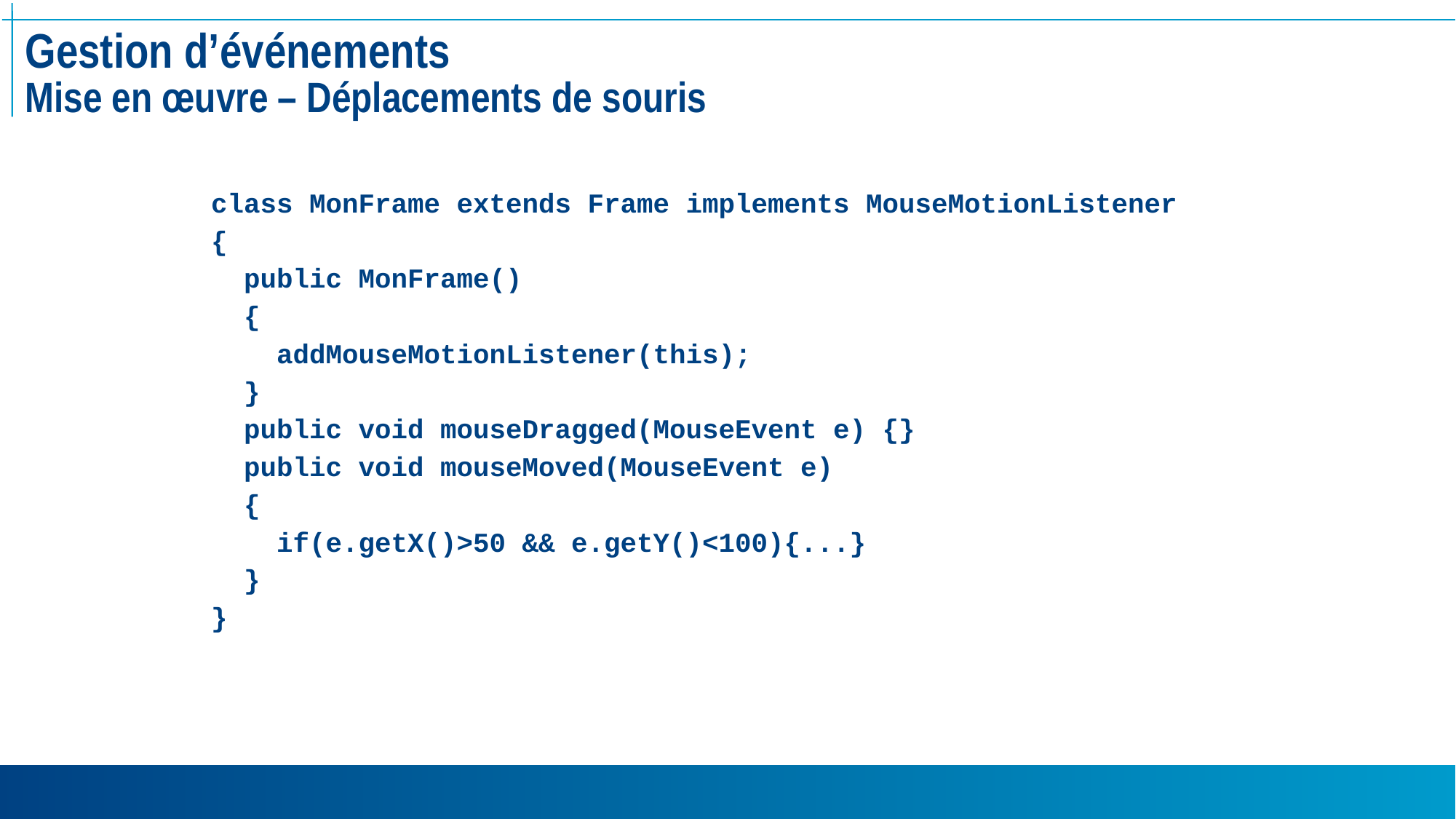

# Gestion d’événements Mise en œuvre – Déplacements de souris
class MonFrame extends Frame implements MouseMotionListener
{
  public MonFrame()
  {
    addMouseMotionListener(this);
  }
  public void mouseDragged(MouseEvent e) {}
  public void mouseMoved(MouseEvent e)
  {
    if(e.getX()>50 && e.getY()<100){...}
  }
}